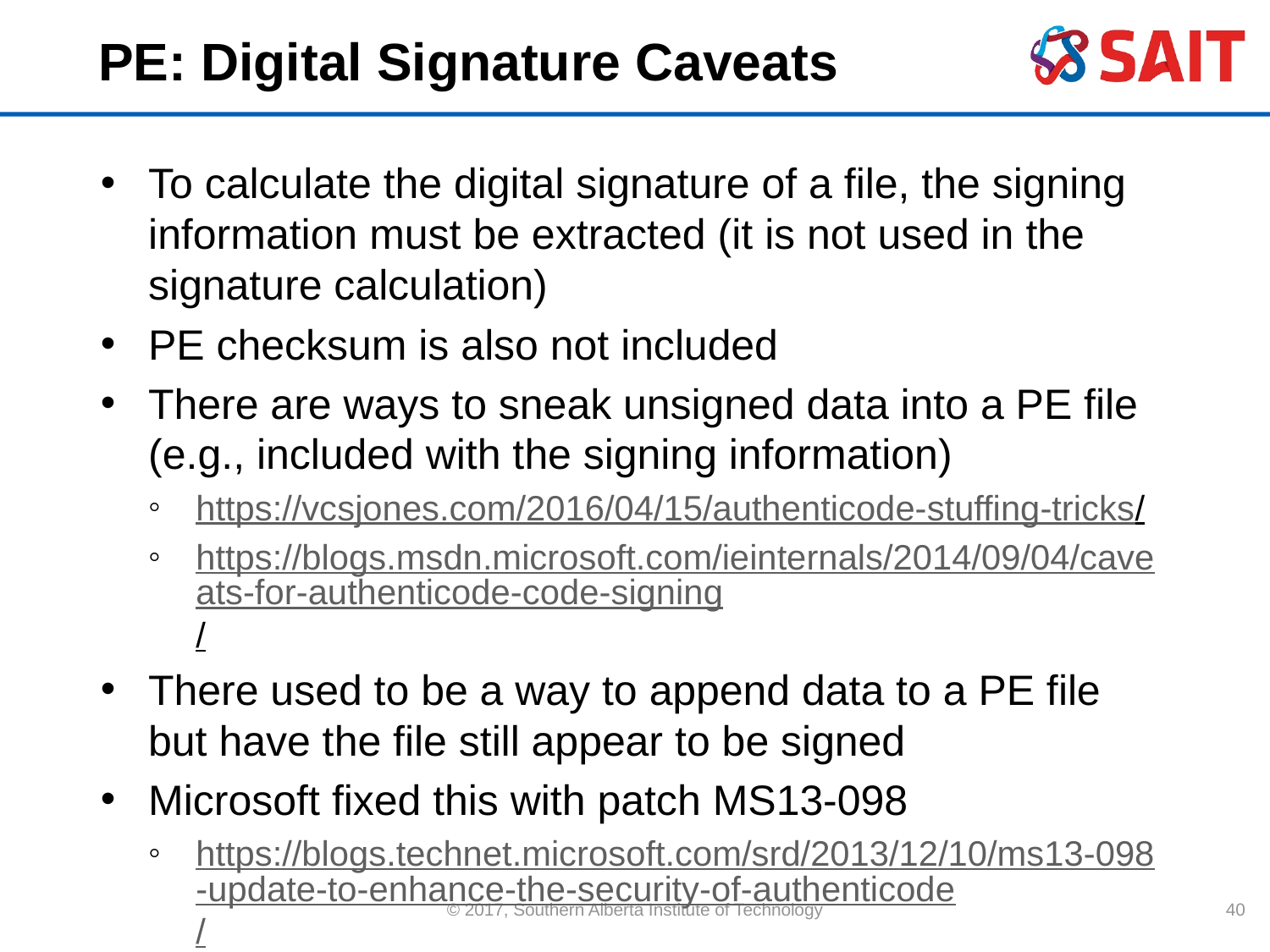

# PE: Digital Signature Caveats
To calculate the digital signature of a file, the signing information must be extracted (it is not used in the signature calculation)
PE checksum is also not included
There are ways to sneak unsigned data into a PE file (e.g., included with the signing information)
https://vcsjones.com/2016/04/15/authenticode-stuffing-tricks/
https://blogs.msdn.microsoft.com/ieinternals/2014/09/04/caveats-for-authenticode-code-signing/
There used to be a way to append data to a PE file  but have the file still appear to be signed
Microsoft fixed this with patch MS13-098
https://blogs.technet.microsoft.com/srd/2013/12/10/ms13-098-update-to-enhance-the-security-of-authenticode/